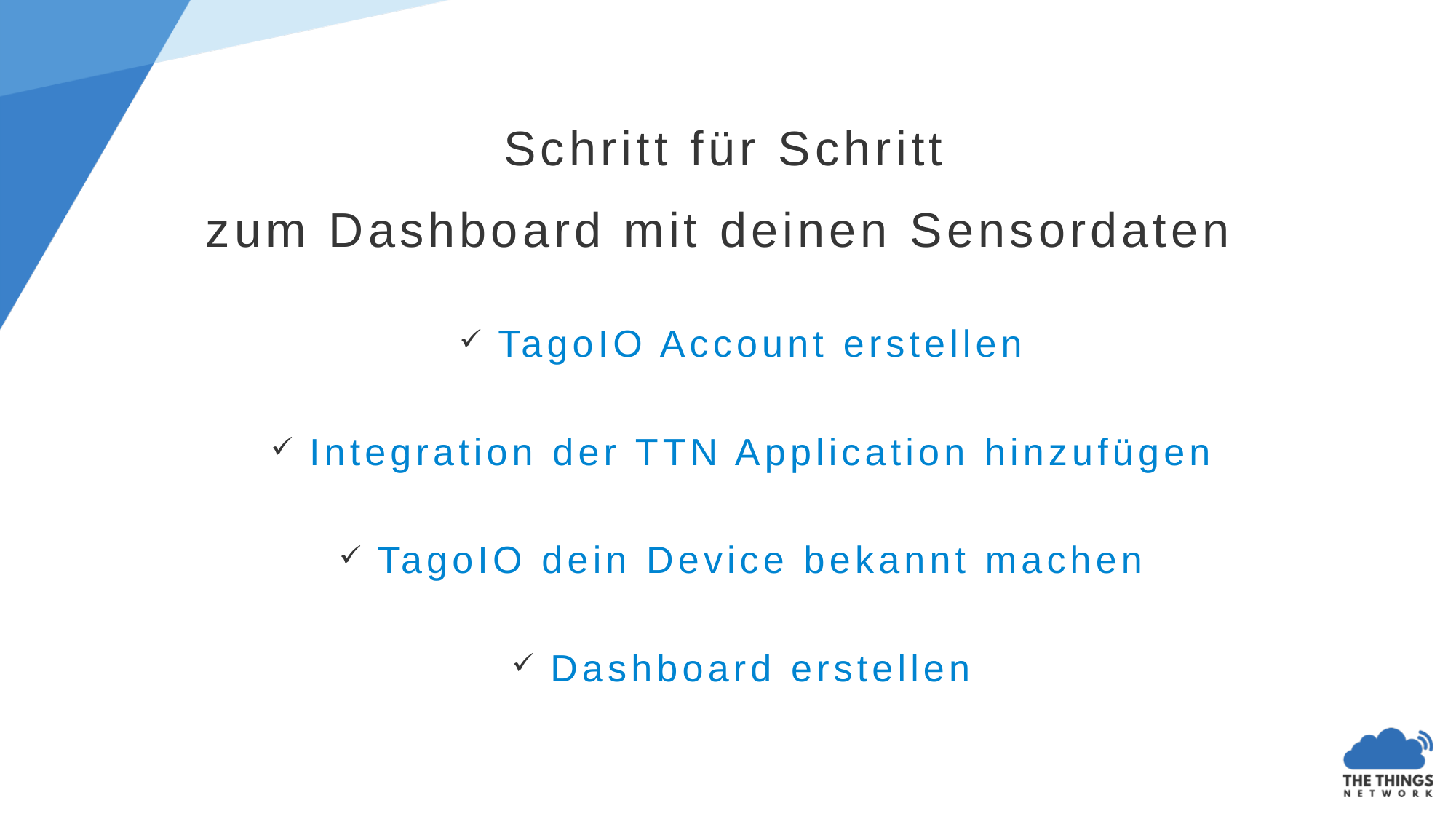

Schritt für Schritt
zum Dashboard mit deinen Sensordaten
TagoIO Account erstellen
Integration der TTN Application hinzufügen
TagoIO dein Device bekannt machen
Dashboard erstellen